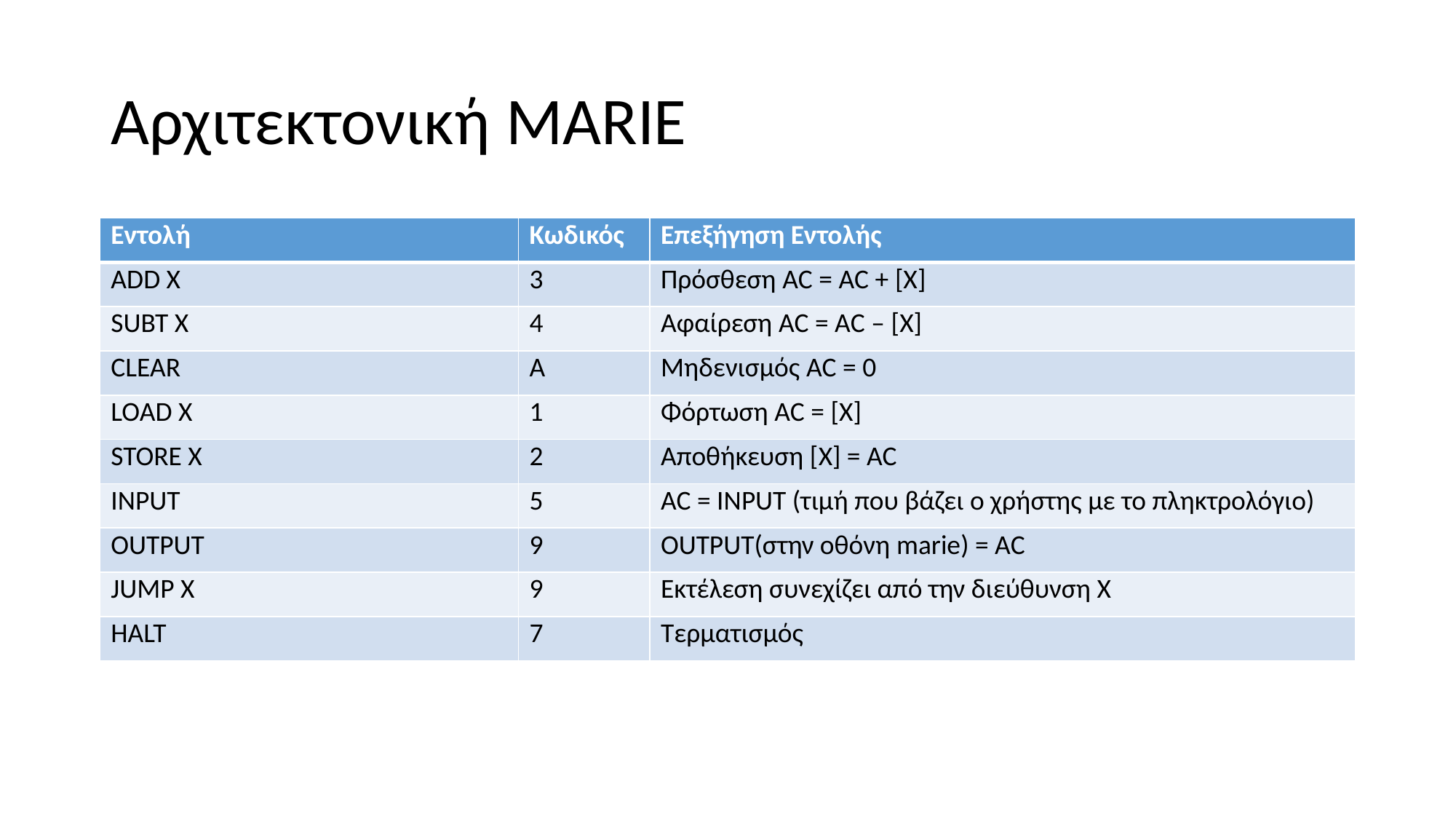

# Αρχιτεκτονική MARIE
| Εντολή | Κωδικός | Επεξήγηση Εντολής |
| --- | --- | --- |
| ADD X | 3 | Πρόσθεση AC = AC + [X] |
| SUBT X | 4 | Αφαίρεση AC = AC – [X] |
| CLEAR | A | Μηδενισμός AC = 0 |
| LOAD X | 1 | Φόρτωση AC = [X] |
| STORE X | 2 | Αποθήκευση [X] = AC |
| INPUT | 5 | AC = INPUT (τιμή που βάζει ο χρήστης με το πληκτρολόγιο) |
| OUTPUT | 9 | OUTPUT(στην οθόνη marie) = AC |
| JUMP X | 9 | Εκτέλεση συνεχίζει από την διεύθυνση Χ |
| HALT | 7 | Τερματισμός |